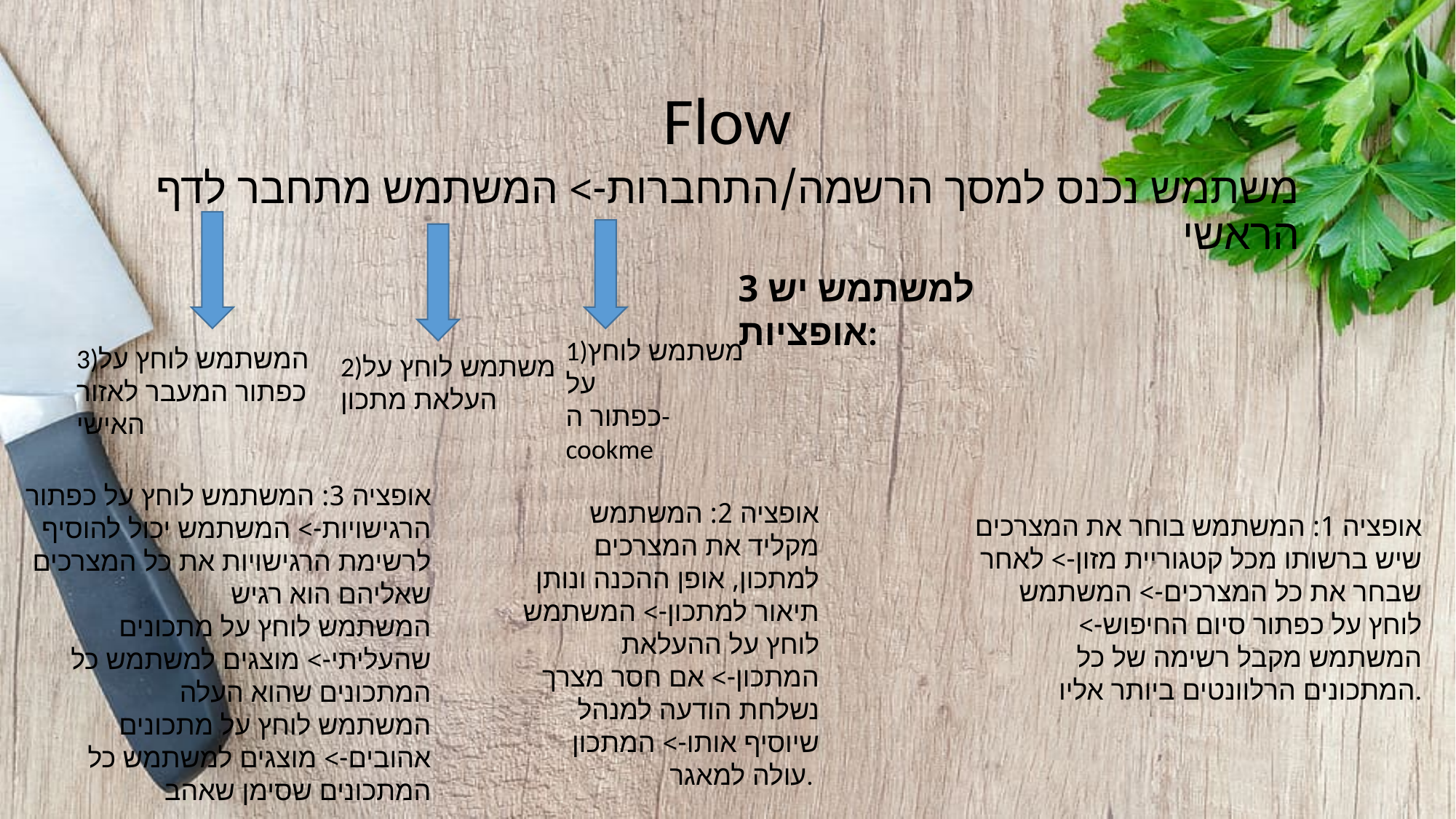

# Flow
משתמש נכנס למסך הרשמה/התחברות-> המשתמש מתחבר לדף הראשי

למשתמש יש 3 אופציות:
1)משתמש לוחץ על
כפתור ה-
cookme
3)המשתמש לוחץ על כפתור המעבר לאזור האישי
2)משתמש לוחץ על העלאת מתכון
אופציה 3: המשתמש לוחץ על כפתור הרגישויות-> המשתמש יכול להוסיף לרשימת הרגישויות את כל המצרכים שאליהם הוא רגיש
המשתמש לוחץ על מתכונים שהעליתי-> מוצגים למשתמש כל המתכונים שהוא העלה
המשתמש לוחץ על מתכונים אהובים-> מוצגים למשתמש כל המתכונים שסימן שאהב
אופציה 2: המשתמש מקליד את המצרכים למתכון, אופן ההכנה ונותן תיאור למתכון-> המשתמש לוחץ על ההעלאת המתכון-> אם חסר מצרך נשלחת הודעה למנהל שיוסיף אותו-> המתכון עולה למאגר.
אופציה 1: המשתמש בוחר את המצרכים שיש ברשותו מכל קטגוריית מזון-> לאחר שבחר את כל המצרכים-> המשתמש לוחץ על כפתור סיום החיפוש-> המשתמש מקבל רשימה של כל המתכונים הרלוונטים ביותר אליו.